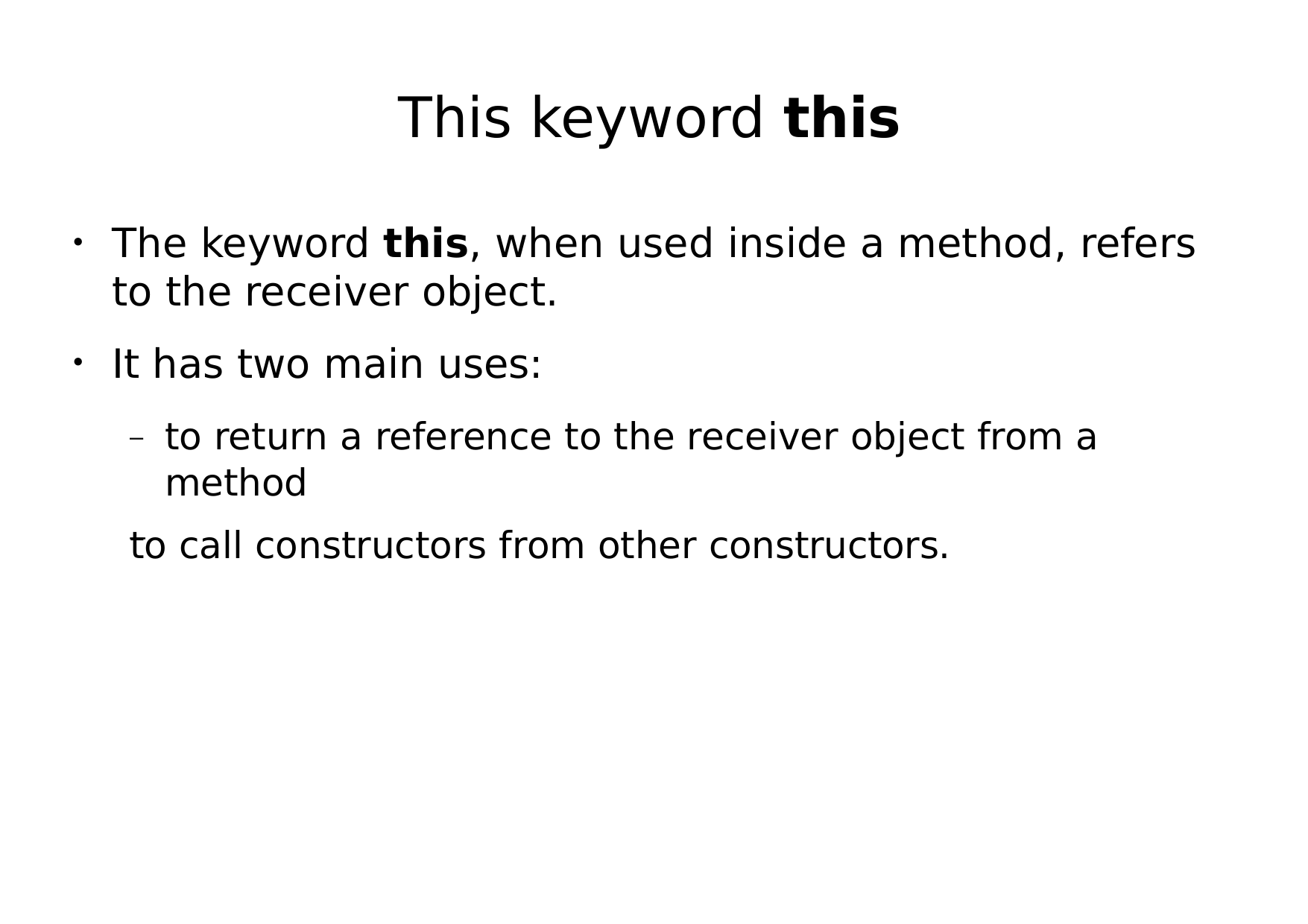

# This keyword this
The keyword this, when used inside a method, refers to the receiver object.
●
It has two main uses:
●
–	to return a reference to the receiver object from a method
to call constructors from other constructors.
–
First Latin American Workshop on Distributed Laboratory Instrumentation Systems
Carlos Kavka
77